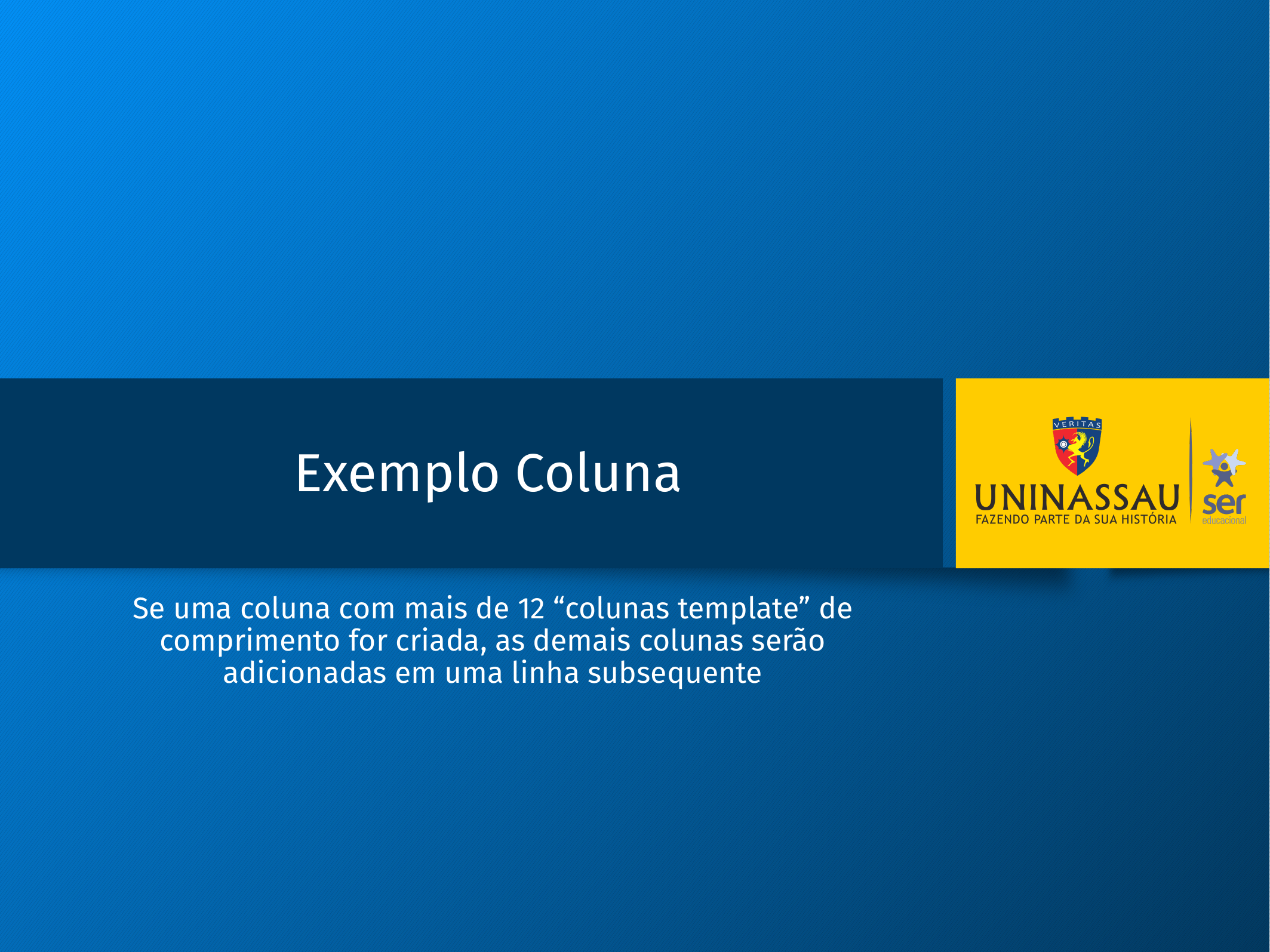

# Exemplo Coluna
Se uma coluna com mais de 12 “colunas template” de comprimento for criada, as demais colunas serão adicionadas em uma linha subsequente